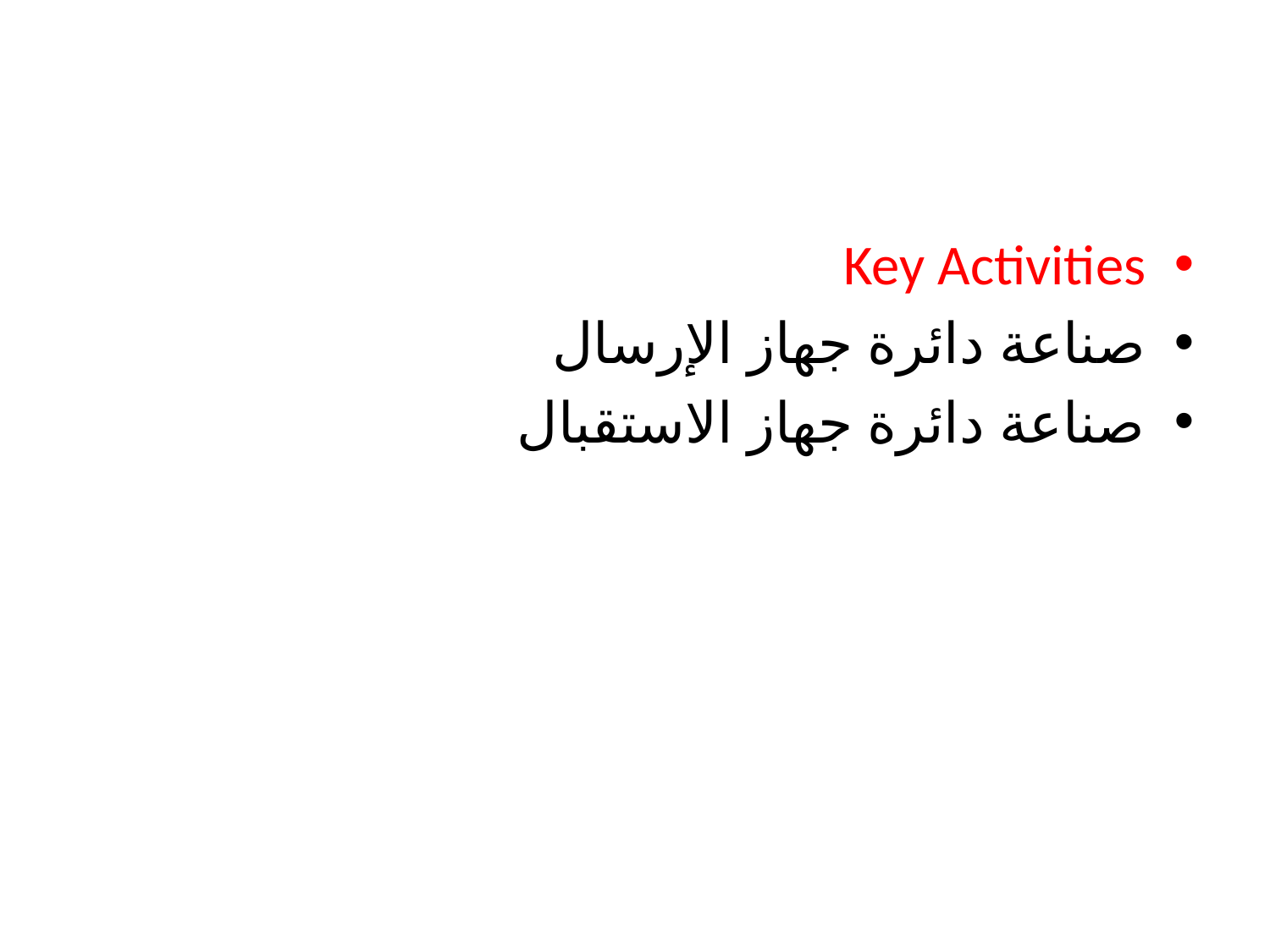

#
Key Activities
صناعة دائرة جهاز الإرسال
صناعة دائرة جهاز الاستقبال